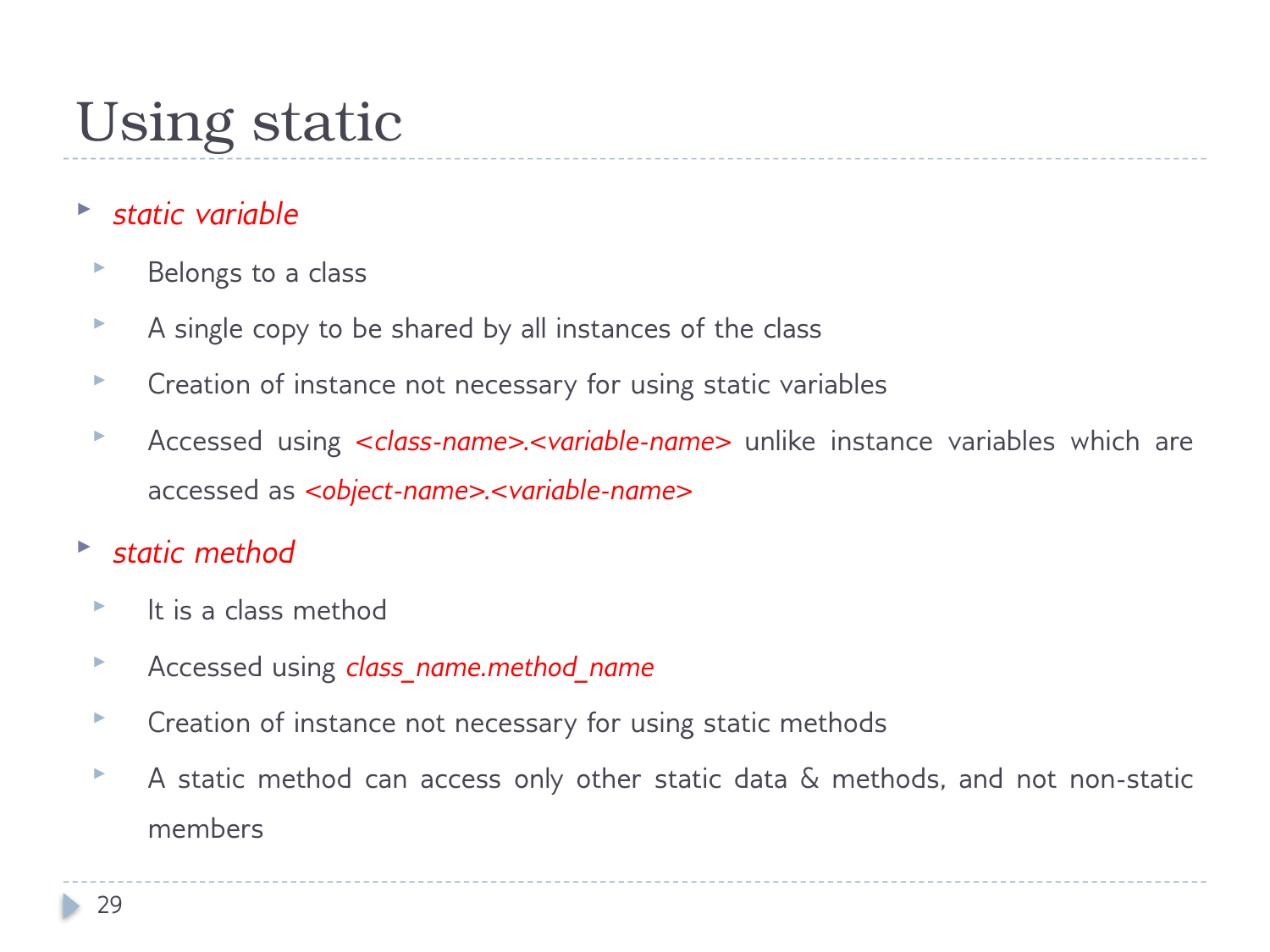

# Using static
static variable
Belongs to a class
A single copy to be shared by all instances of the class
Creation of instance not necessary for using static variables
Accessed using <class-name>.<variable-name> unlike instance variables which are accessed as <object-name>.<variable-name>
static method
It is a class method
Accessed using class_name.method_name
Creation of instance not necessary for using static methods
A static method can access only other static data & methods, and not non-static members
29